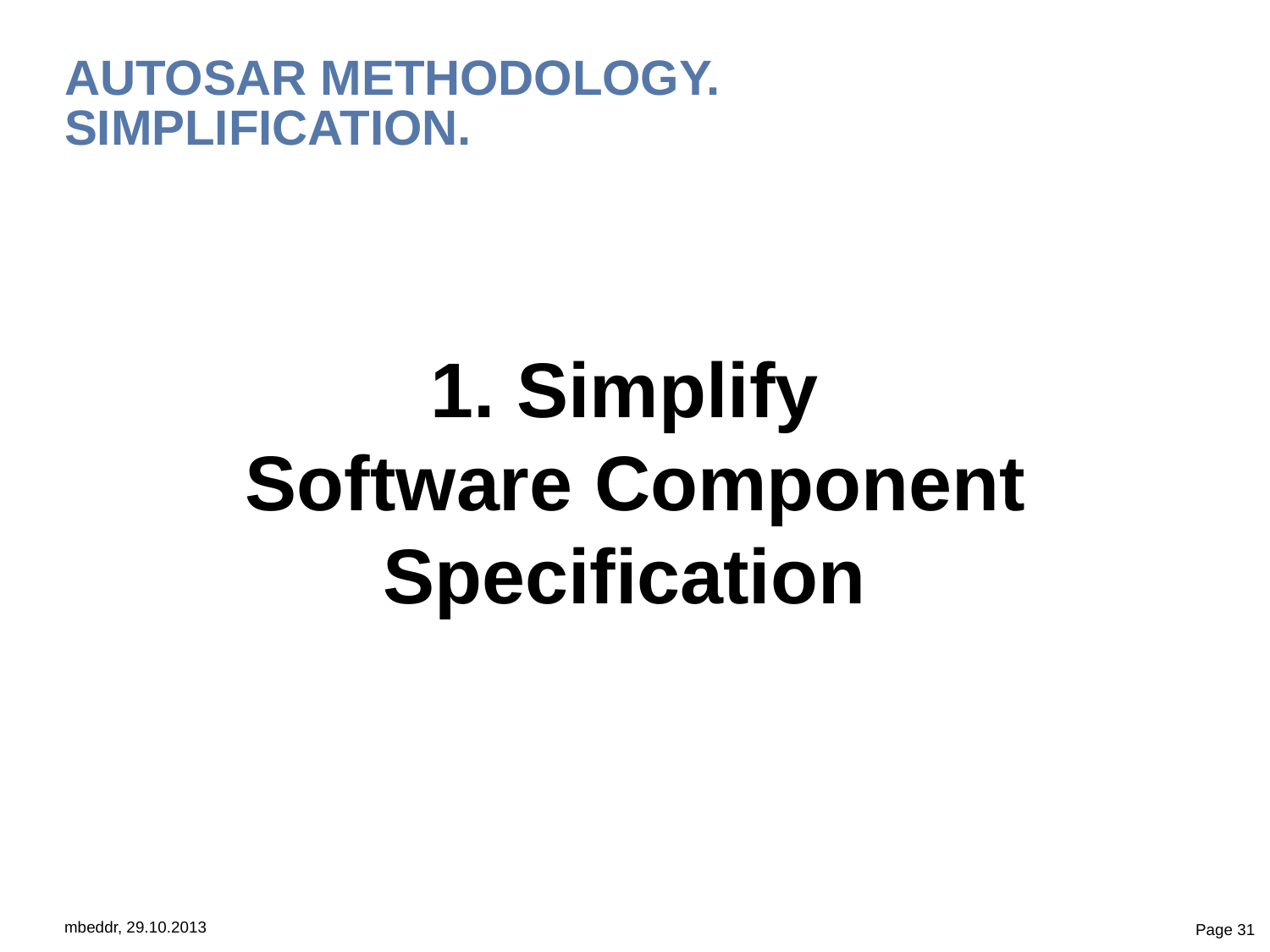

AUTOSAR methodology.
Simplification.

1. Simplify
Software Component Specification
mbeddr, 29.10.2013
Page 31